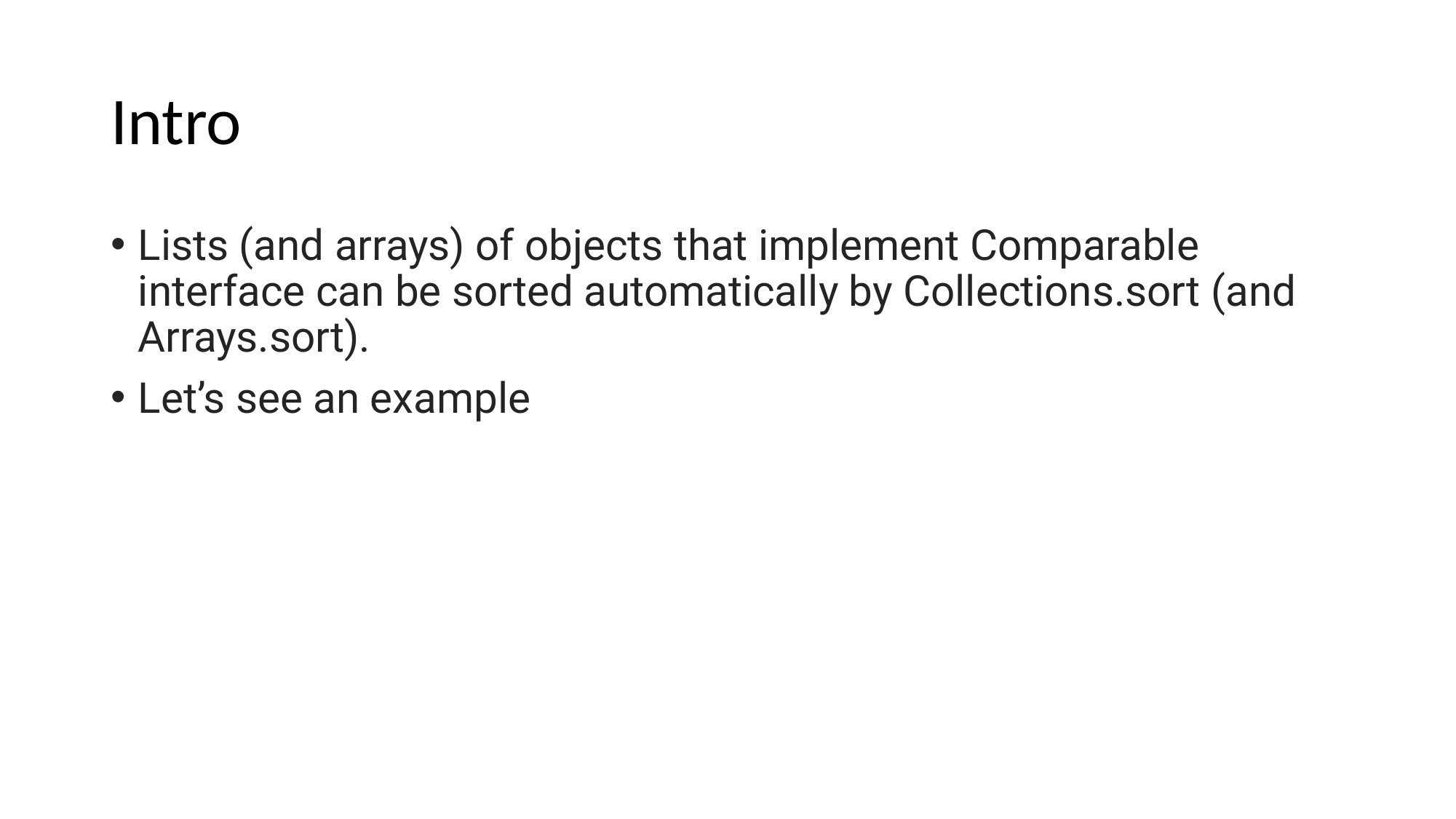

# Intro
Lists (and arrays) of objects that implement Comparable interface can be sorted automatically by Collections.sort (and Arrays.sort).
Let’s see an example